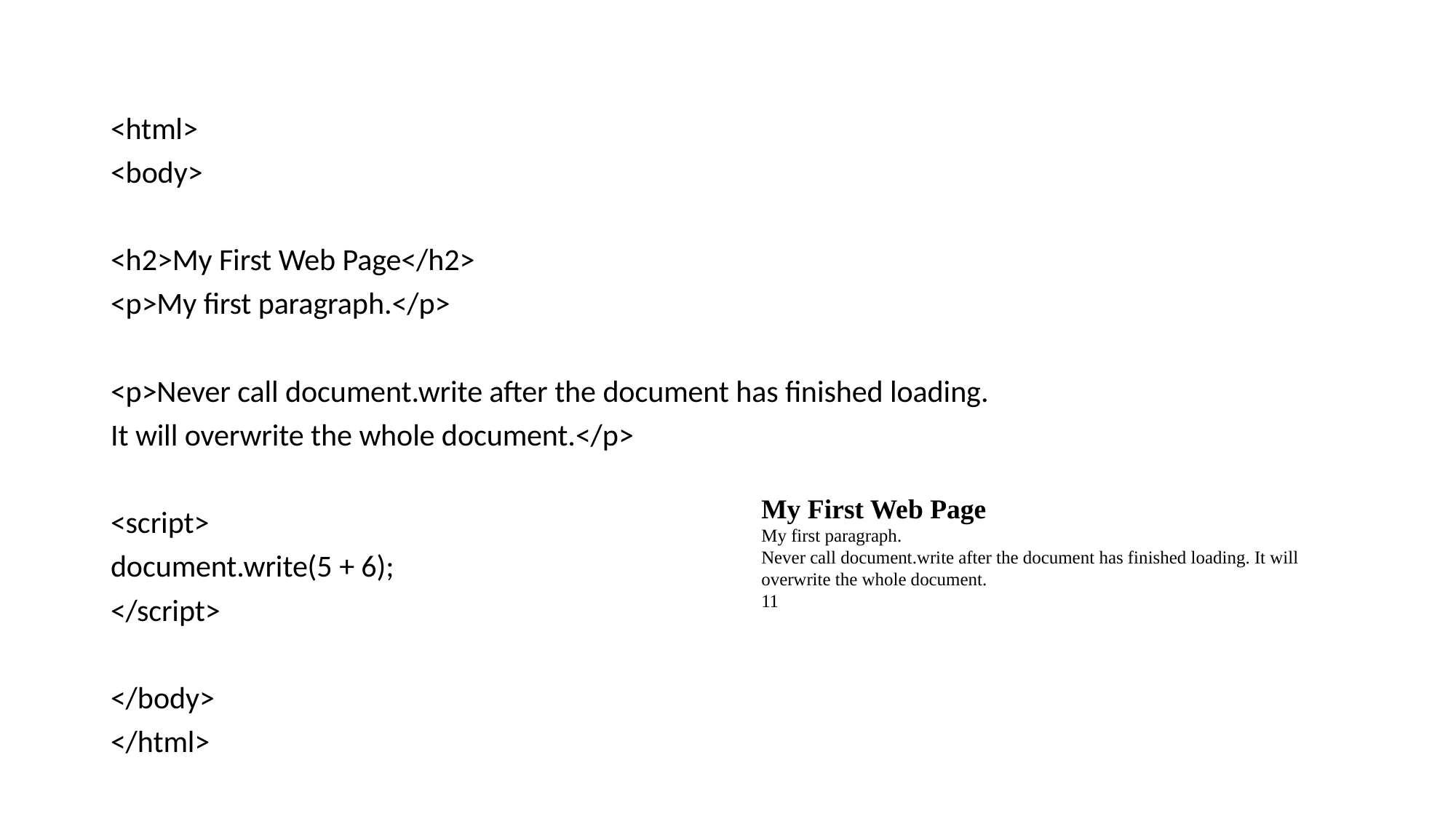

<html>
<body>

<h2>My First Web Page</h2>
<p>My first paragraph.</p>

<p>Never call document.write after the document has finished loading.
It will overwrite the whole document.</p>

<script>
document.write(5 + 6);
</script>

</body>
</html>
My First Web Page
My first paragraph.
Never call document.write after the document has finished loading. It will overwrite the whole document.
11